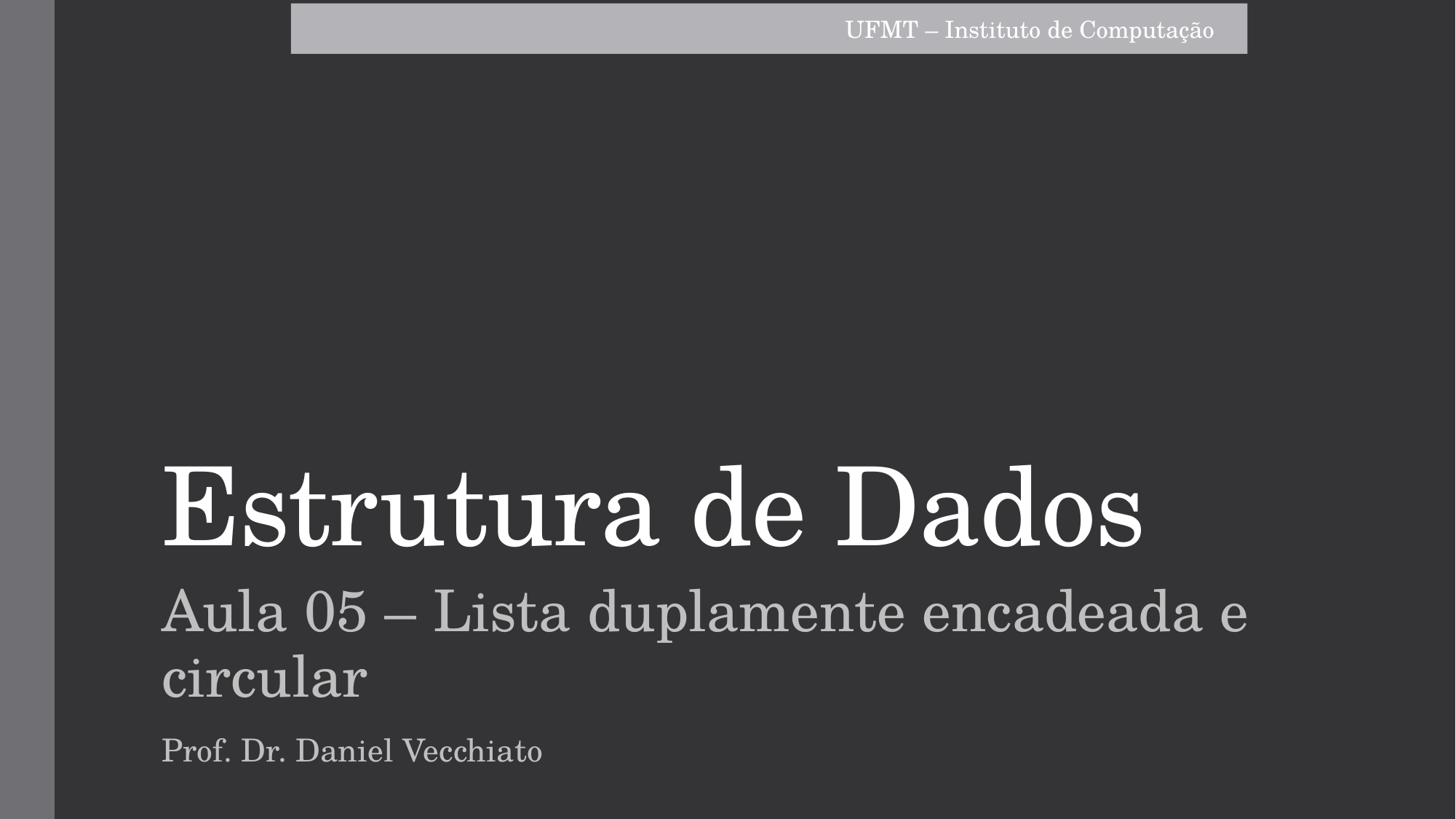

UFMT – Instituto de Computação

# Estrutura de Dados
Aula 05 – Lista duplamente encadeada e circular
Prof. Dr. Daniel Vecchiato